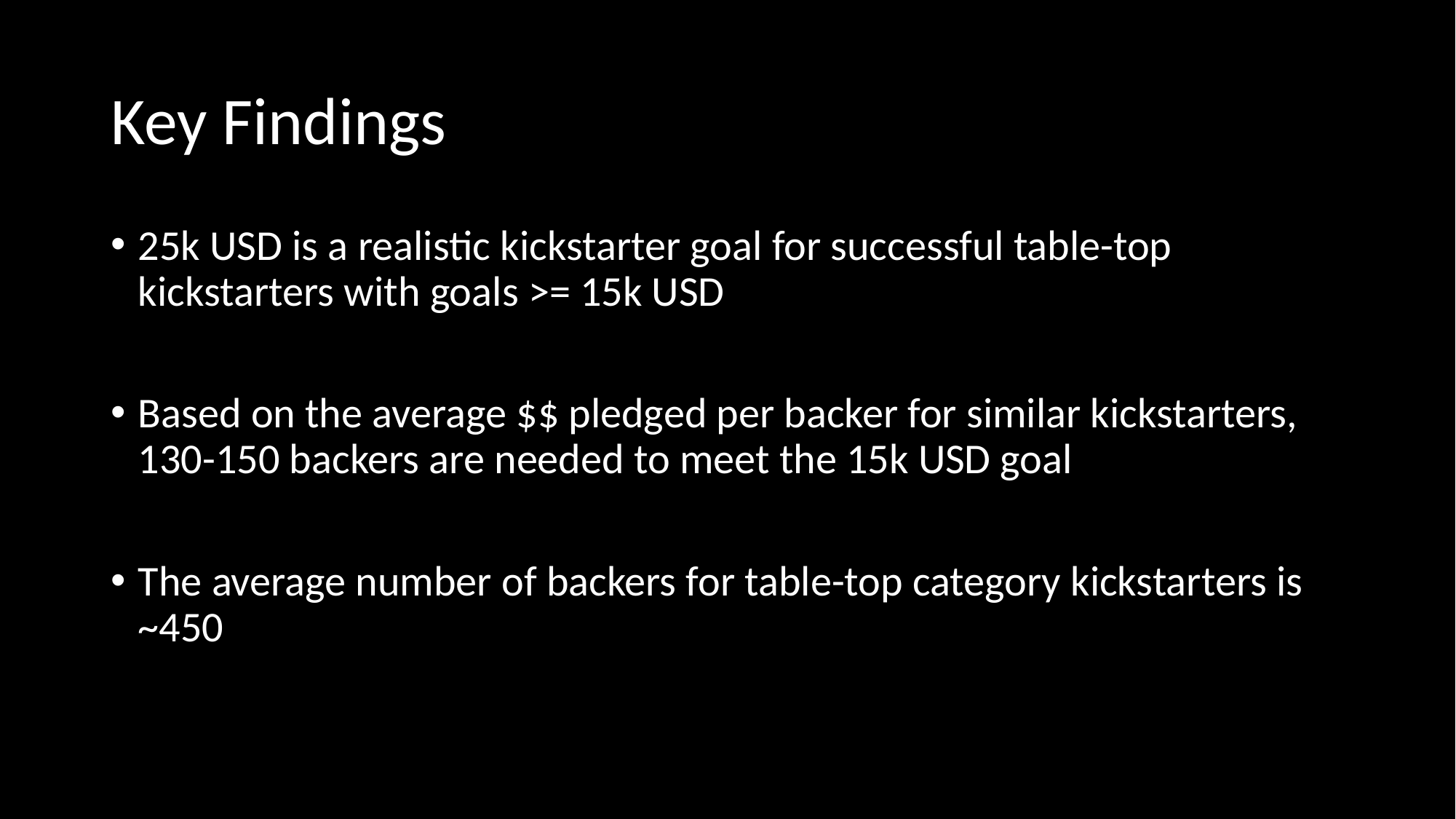

# Key Findings
25k USD is a realistic kickstarter goal for successful table-top kickstarters with goals >= 15k USD

Based on the average $$ pledged per backer for similar kickstarters, 130-150 backers are needed to meet the 15k USD goal

The average number of backers for table-top category kickstarters is ~450